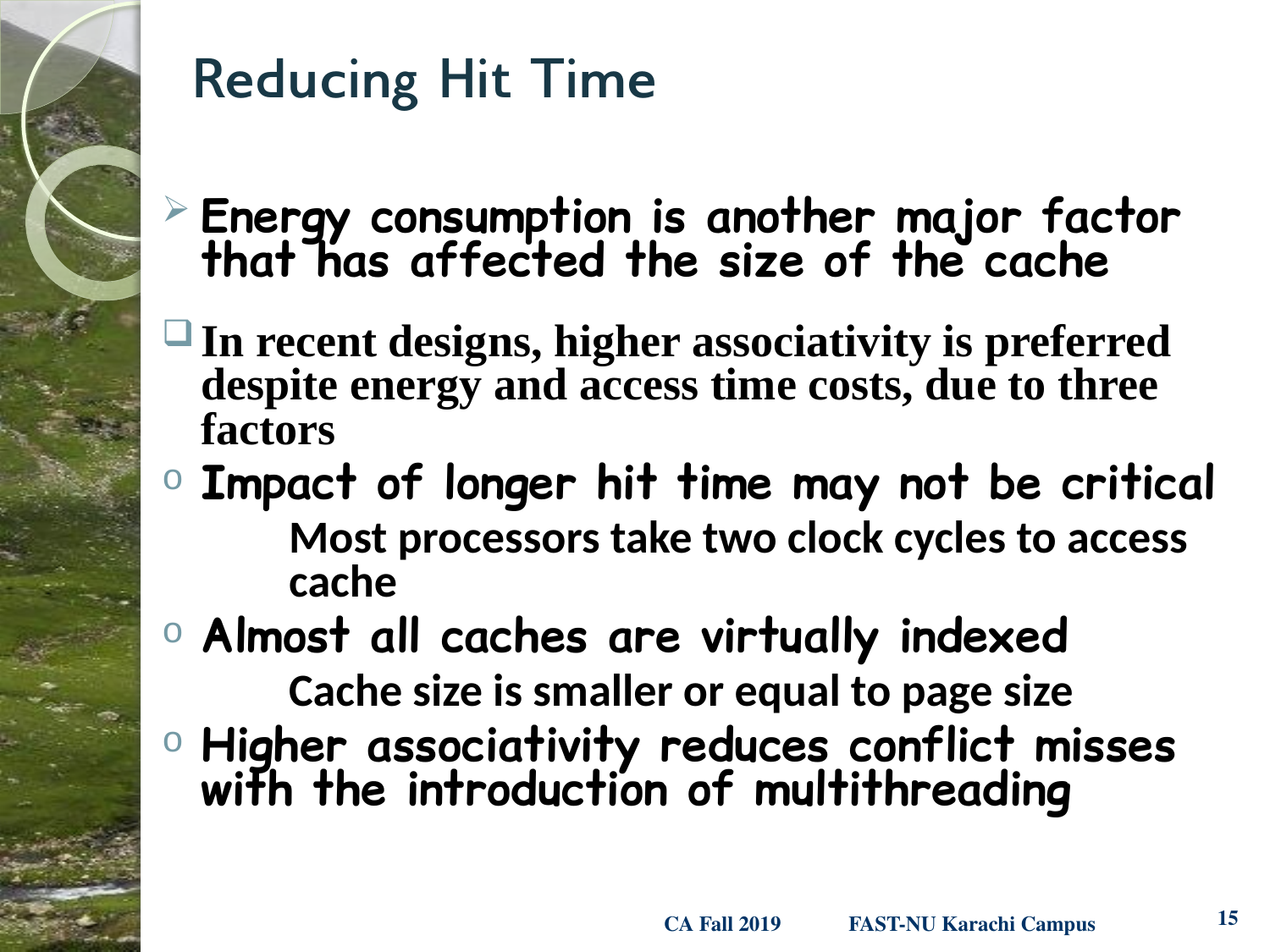

# Reducing Hit Time
Energy consumption is another major factor that has affected the size of the cache

In recent designs, higher associativity is preferred despite energy and access time costs, due to three factors
Impact of longer hit time may not be critical
	Most processors take two clock cycles to access 	cache
Almost all caches are virtually indexed
	Cache size is smaller or equal to page size
Higher associativity reduces conflict misses with the introduction of multithreading

CA Fall 2019
15
FAST-NU Karachi Campus